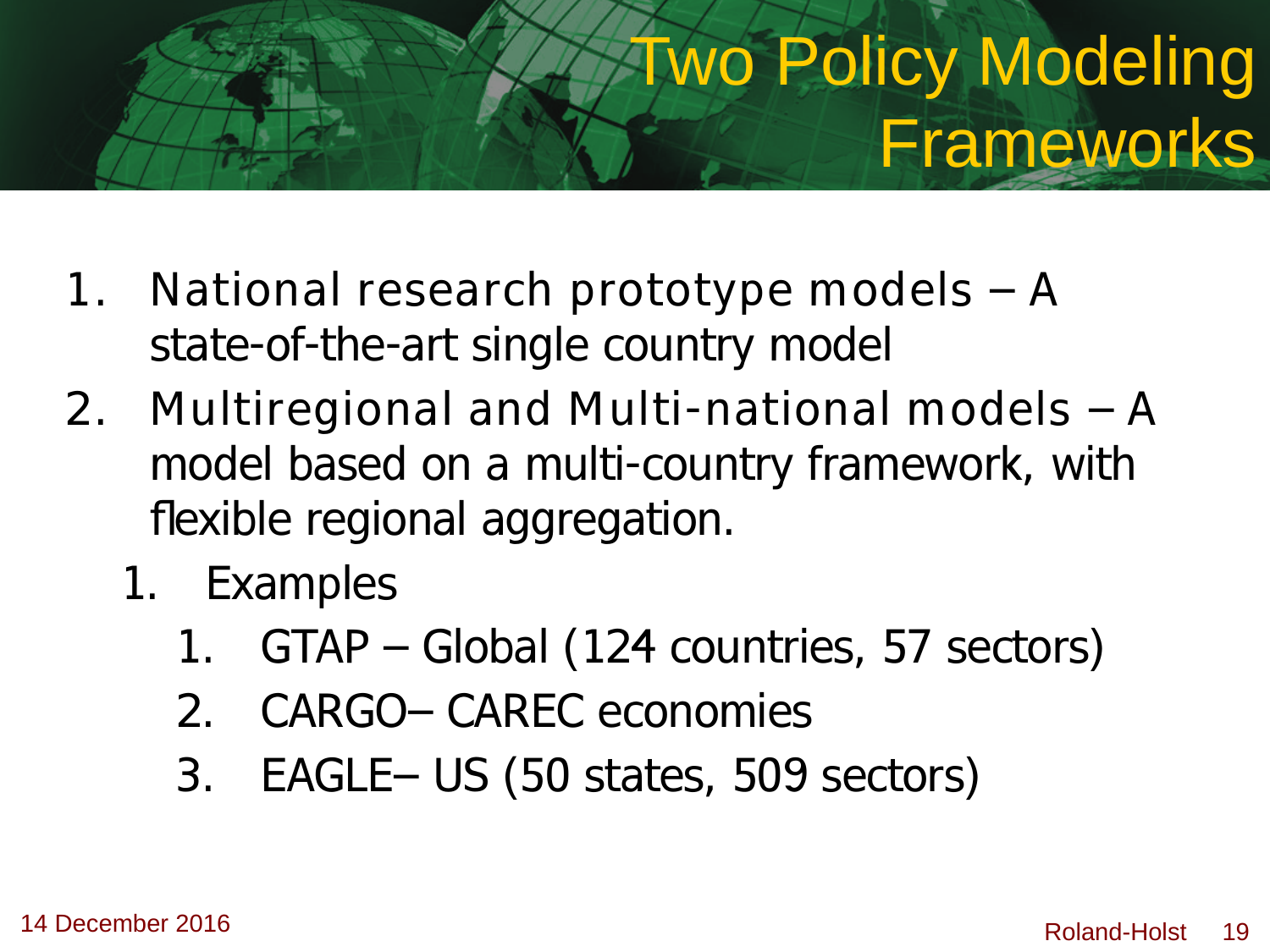

# Two Policy Modeling Frameworks
National research prototype models – A state-of-the-art single country model
Multiregional and Multi-national models – A model based on a multi-country framework, with flexible regional aggregation.
Examples
GTAP – Global (124 countries, 57 sectors)
CARGO– CAREC economies
EAGLE– US (50 states, 509 sectors)